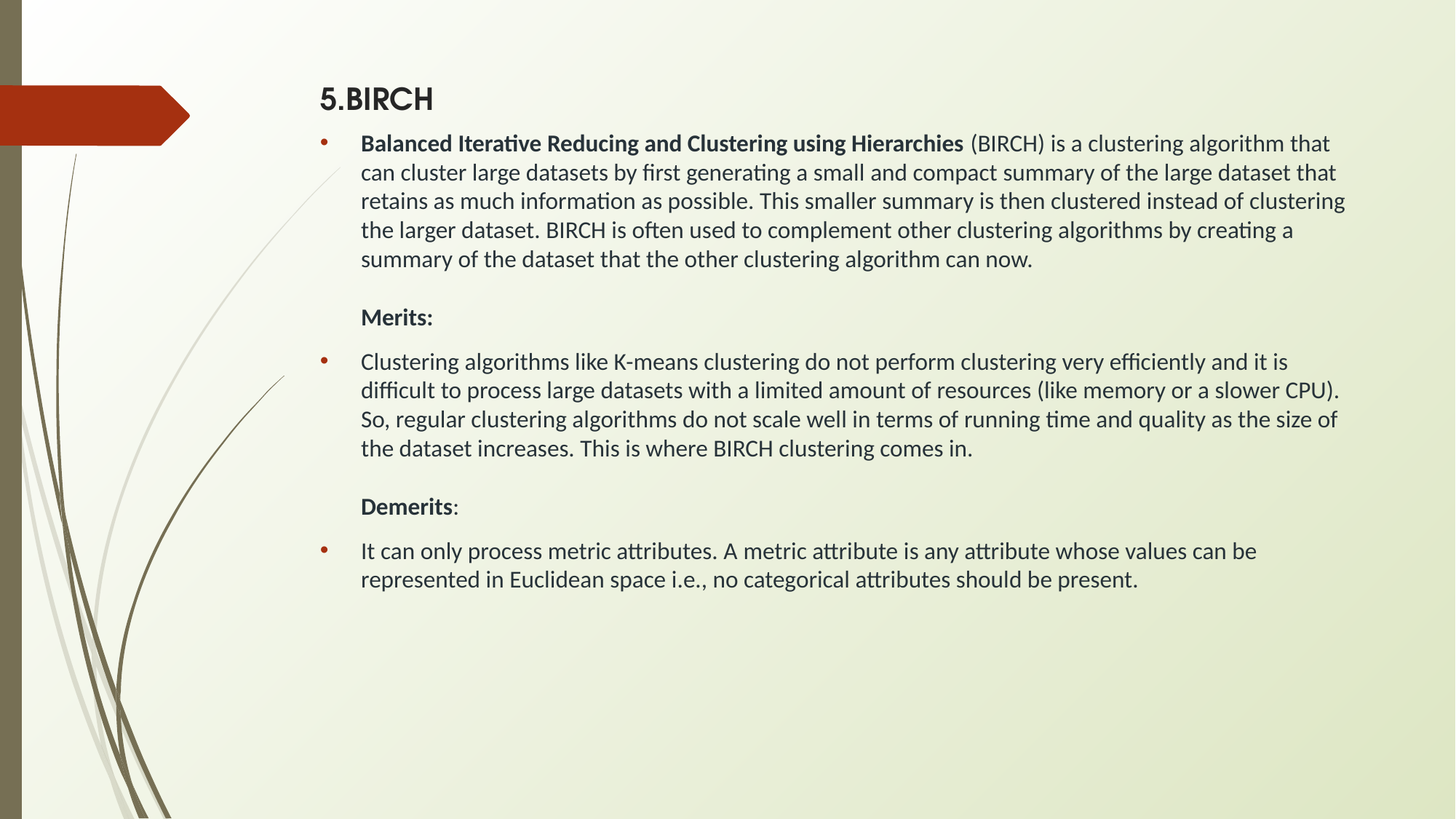

# 5.BIRCH
Balanced Iterative Reducing and Clustering using Hierarchies (BIRCH) is a clustering algorithm that can cluster large datasets by first generating a small and compact summary of the large dataset that retains as much information as possible. This smaller summary is then clustered instead of clustering the larger dataset. BIRCH is often used to complement other clustering algorithms by creating a summary of the dataset that the other clustering algorithm can now.
Merits:
Clustering algorithms like K-means clustering do not perform clustering very efficiently and it is difficult to process large datasets with a limited amount of resources (like memory or a slower CPU). So, regular clustering algorithms do not scale well in terms of running time and quality as the size of the dataset increases. This is where BIRCH clustering comes in.
Demerits:
It can only process metric attributes. A metric attribute is any attribute whose values can be represented in Euclidean space i.e., no categorical attributes should be present.